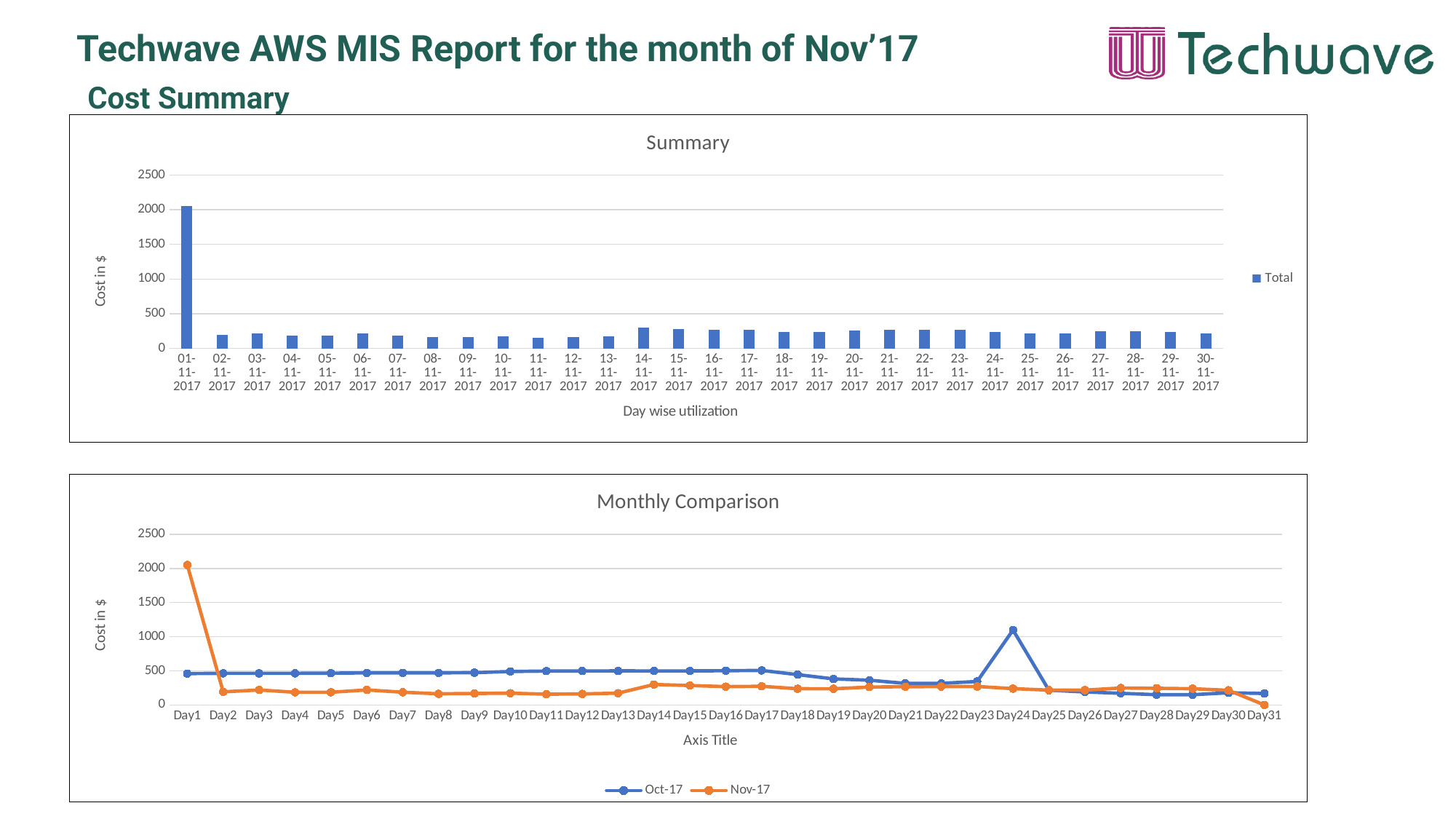

# Techwave AWS MIS Report for the month of Nov’17
Cost Summary

### Chart: Summary

| Category | Total |
|---|---|
| 01-11-2017 | 2050.60782393049 |
| 02-11-2017 | 191.2027421402 |
| 03-11-2017 | 218.3862899746 |
| 04-11-2017 | 184.523107941399 |
| 05-11-2017 | 184.5125976098 |
| 06-11-2017 | 218.9953852096 |
| 07-11-2017 | 185.2406360988 |
| 08-11-2017 | 161.889249866599 |
| 09-11-2017 | 166.9458549357 |
| 10-11-2017 | 171.42914645 |
| 11-11-2017 | 156.287342834399 |
| 12-11-2017 | 161.010959973499 |
| 13-11-2017 | 171.7580070519 |
| 14-11-2017 | 298.7029211512 |
| 15-11-2017 | 283.5538846702 |
| 16-11-2017 | 267.46310857 |
| 17-11-2017 | 272.4215763745 |
| 18-11-2017 | 236.362091295099 |
| 19-11-2017 | 235.7471305388 |
| 20-11-2017 | 260.877975780199 |
| 21-11-2017 | 266.7383953729 |
| 22-11-2017 | 267.8694260034 |
| 23-11-2017 | 269.956710205199 |
| 24-11-2017 | 237.4290550242 |
| 25-11-2017 | 216.1713008088 |
| 26-11-2017 | 216.1699831646 |
| 27-11-2017 | 247.0116822364 |
| 28-11-2017 | 243.005748316 |
| 29-11-2017 | 236.3777878227 |
| 30-11-2017 | 213.7782389744 |

### Chart: Monthly Comparison

| Category |  |  |
|---|---|---|
| Day1 | 458.2523256903 | 2050.6078239305 |
| Day2 | 462.247777029499 | 191.2027421402 |
| Day3 | 462.0682851001 | 218.3862899746 |
| Day4 | 462.6354601941 | 184.5231079414 |
| Day5 | 464.3170232919 | 184.5125976098 |
| Day6 | 468.9774463653 | 218.9953852096 |
| Day7 | 468.925415415399 | 185.2406360988 |
| Day8 | 468.8867881684 | 161.889249866599 |
| Day9 | 472.1821144967 | 166.9458549357 |
| Day10 | 488.8919104119 | 171.42914645 |
| Day11 | 495.324560614399 | 156.2873428344 |
| Day12 | 496.477220363299 | 161.0109599735 |
| Day13 | 498.007401583 | 171.7580070519 |
| Day14 | 497.3426976624 | 298.7029211512 |
| Day15 | 497.176160425099 | 283.5538846702 |
| Day16 | 500.503242069599 | 267.46310857 |
| Day17 | 504.975701823599 | 272.4215763745 |
| Day18 | 442.8564641141 | 236.362091295099 |
| Day19 | 380.6441410942 | 235.747130538799 |
| Day20 | 360.878890373199 | 260.8779757802 |
| Day21 | 315.0571133937 | 266.7383953729 |
| Day22 | 315.0527135915 | 267.8694260034 |
| Day23 | 342.970269033299 | 269.9567102052 |
| Day24 | 1097.1815297804 | 237.4290550242 |
| Day25 | 214.7670833224 | 216.1713008088 |
| Day26 | 189.424598027599 | 216.169983164599 |
| Day27 | 169.8766425612 | 247.011682236399 |
| Day28 | 149.123146453 | 243.005748316 |
| Day29 | 149.050036998499 | 236.377787822699 |
| Day30 | 177.0758806087 | 213.7782389744 |
| Day31 | 167.355356565999 | 0.0 |